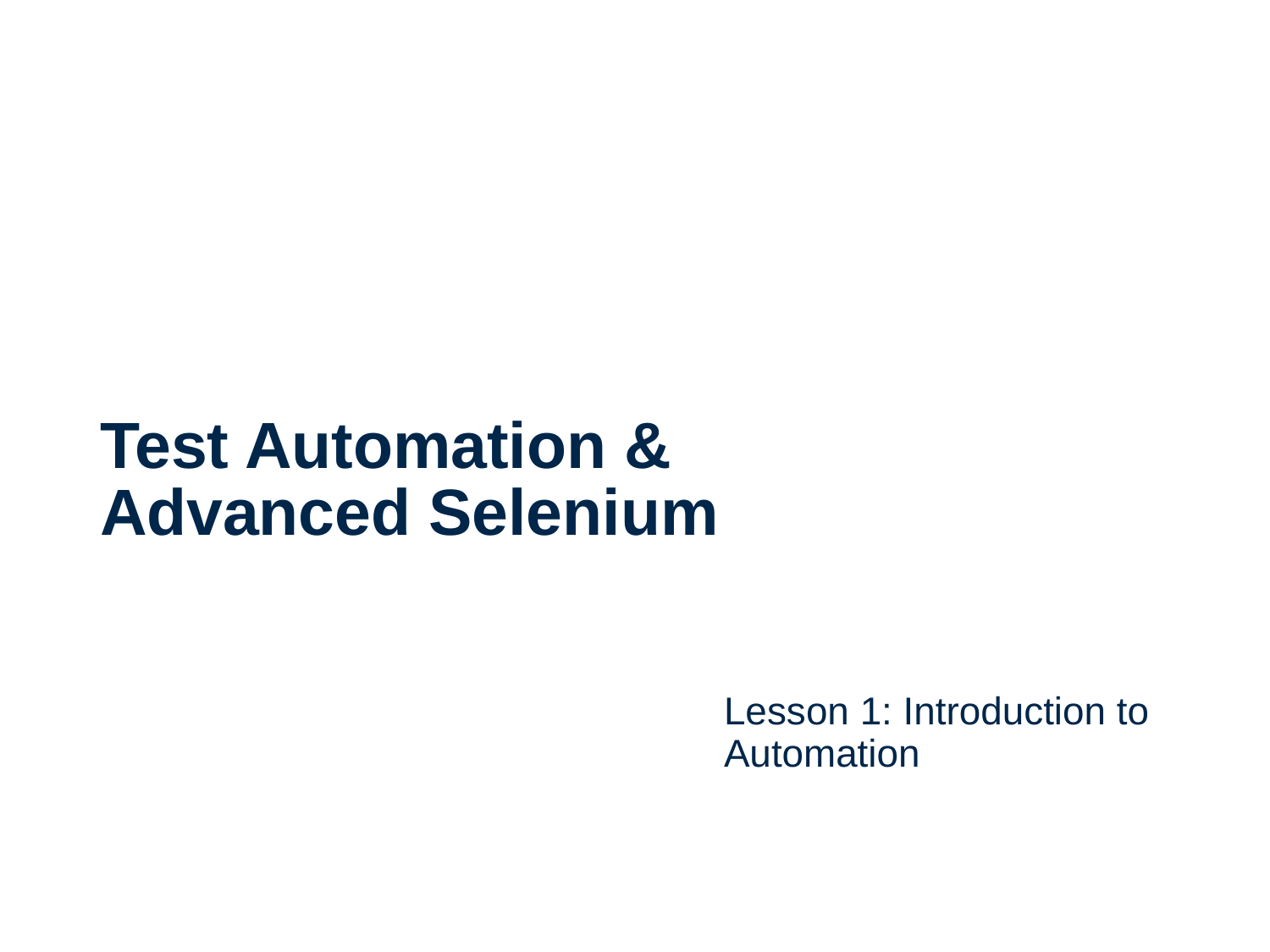

# Test Automation & Advanced Selenium
Lesson 1: Introduction to Automation